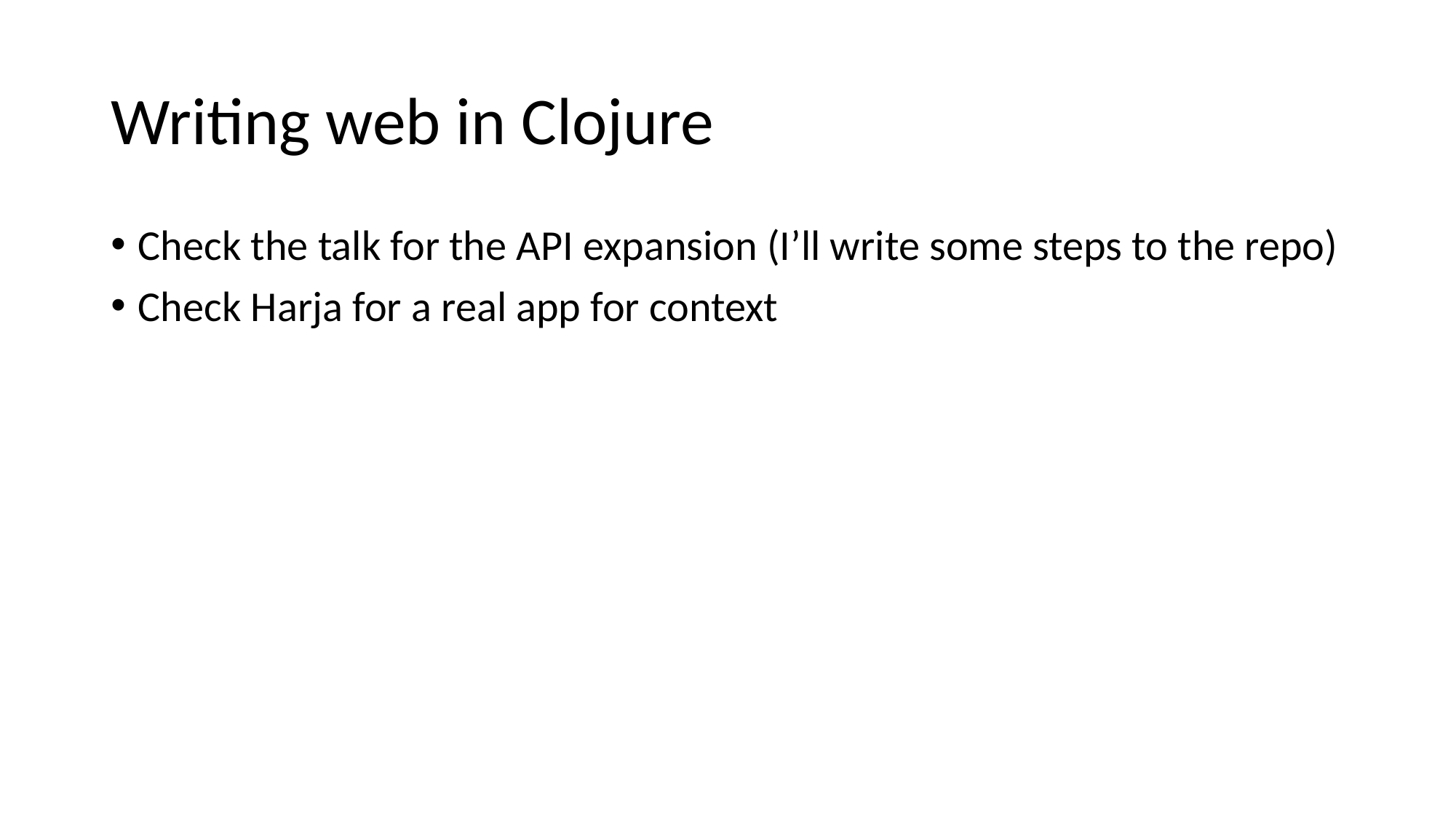

# Writing web in Clojure
Check the talk for the API expansion (I’ll write some steps to the repo)
Check Harja for a real app for context